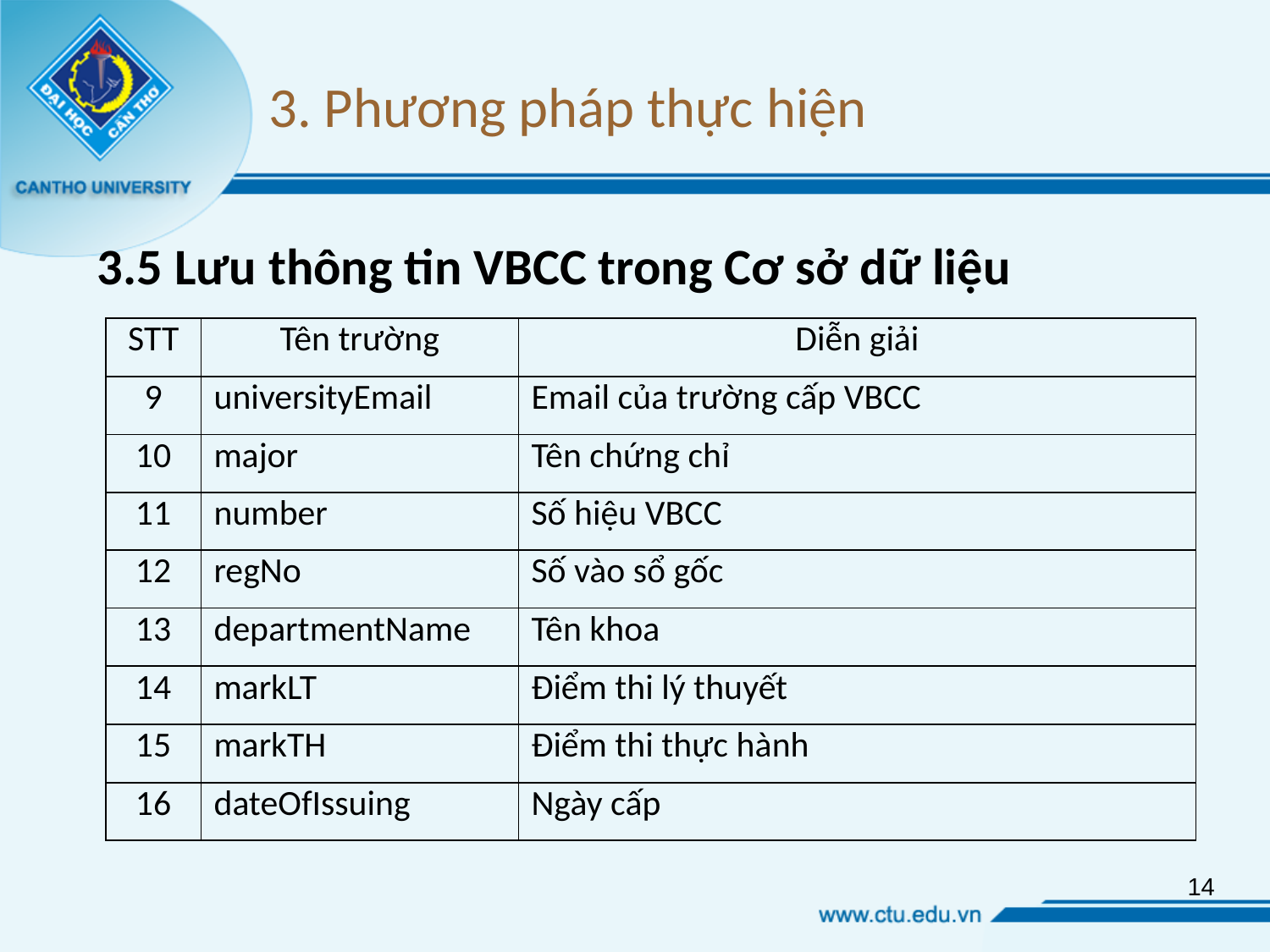

# 3. Phương pháp thực hiện
3.5 Lưu thông tin VBCC trong Cơ sở dữ liệu
| STT | Tên trường | Diễn giải |
| --- | --- | --- |
| 9 | universityEmail | Email của trường cấp VBCC |
| 10 | major | Tên chứng chỉ |
| 11 | number | Số hiệu VBCC |
| 12 | regNo | Số vào sổ gốc |
| 13 | departmentName | Tên khoa |
| 14 | markLT | Điểm thi lý thuyết |
| 15 | markTH | Điểm thi thực hành |
| 16 | dateOfIssuing | Ngày cấp |
14